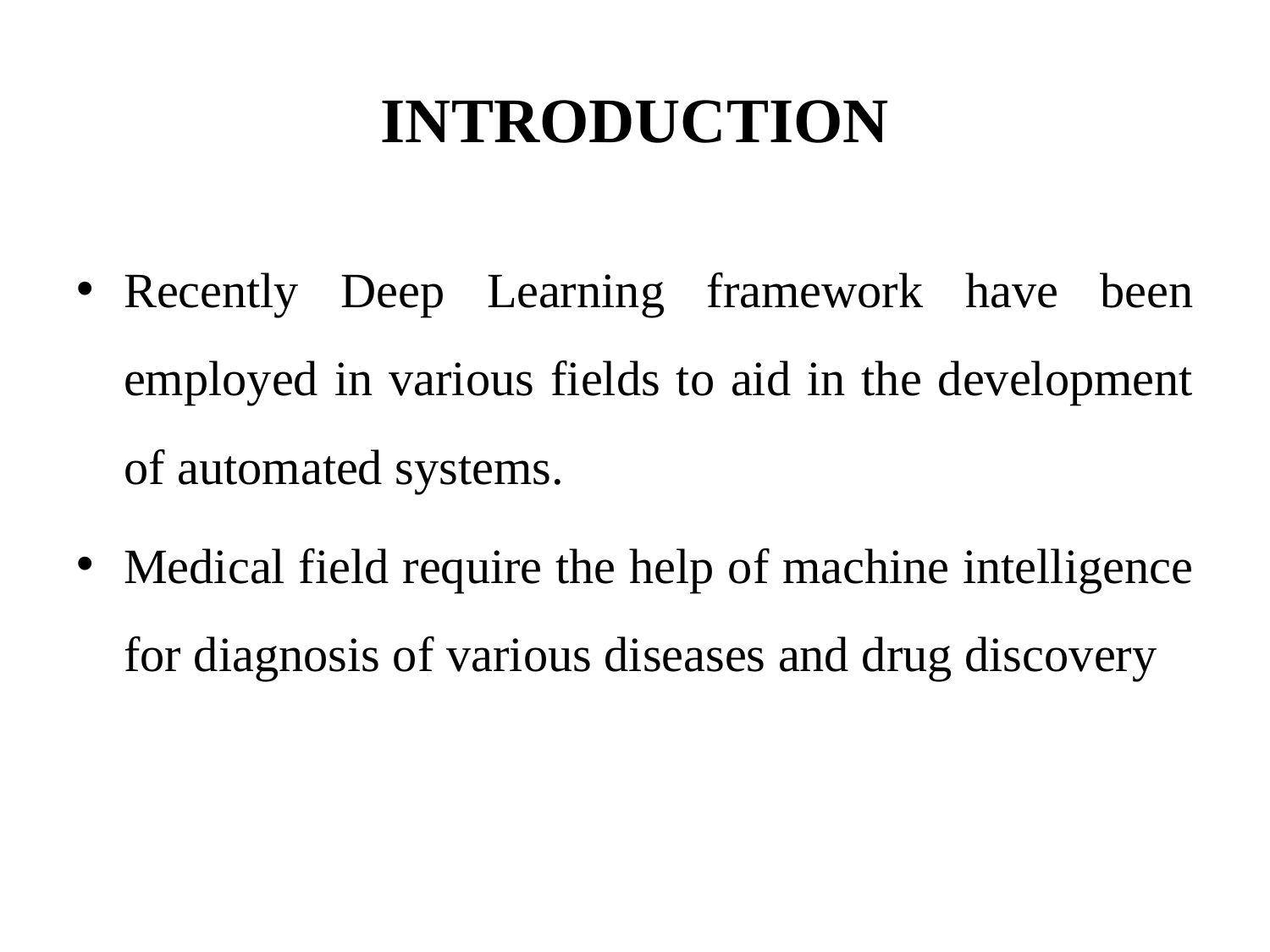

# INTRODUCTION
Recently Deep Learning framework have been employed in various fields to aid in the development of automated systems.
Medical field require the help of machine intelligence for diagnosis of various diseases and drug discovery